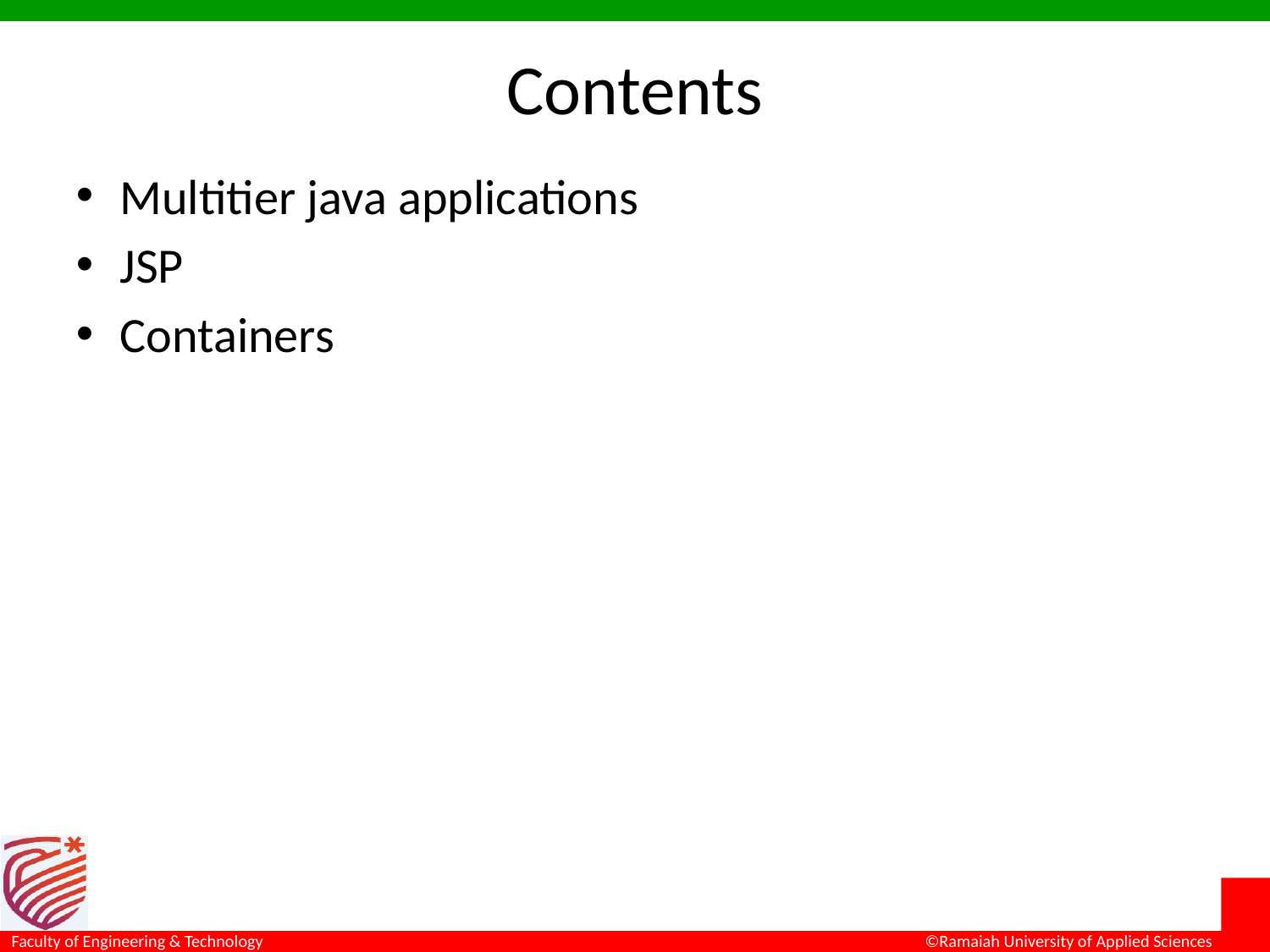

# Contents
Multitier java applications
JSP
Containers